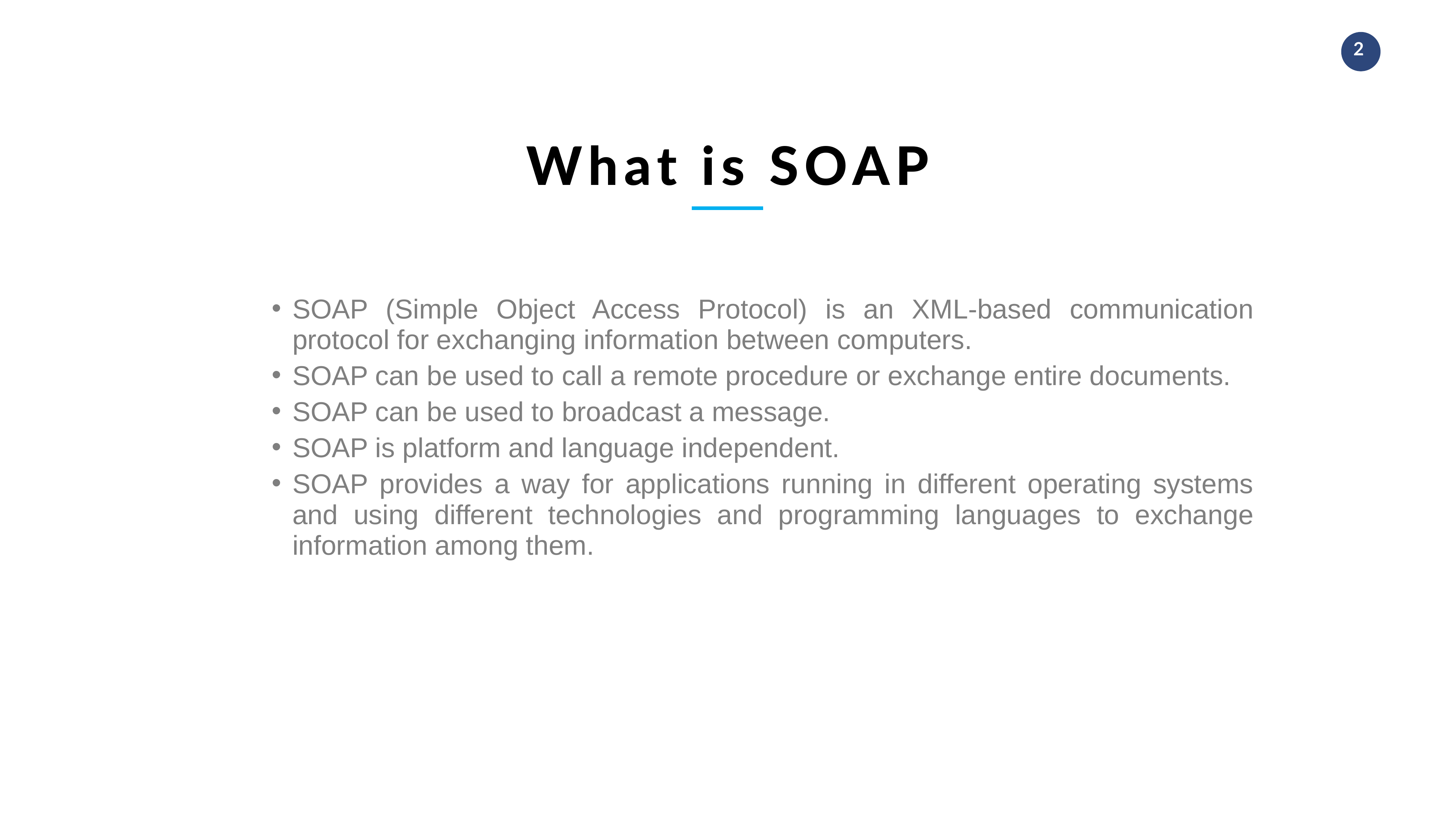

What is SOAP
SOAP (Simple Object Access Protocol) is an XML-based communication protocol for exchanging information between computers.
SOAP can be used to call a remote procedure or exchange entire documents.
SOAP can be used to broadcast a message.
SOAP is platform and language independent.
SOAP provides a way for applications running in different operating systems and using different technologies and programming languages to exchange information among them.